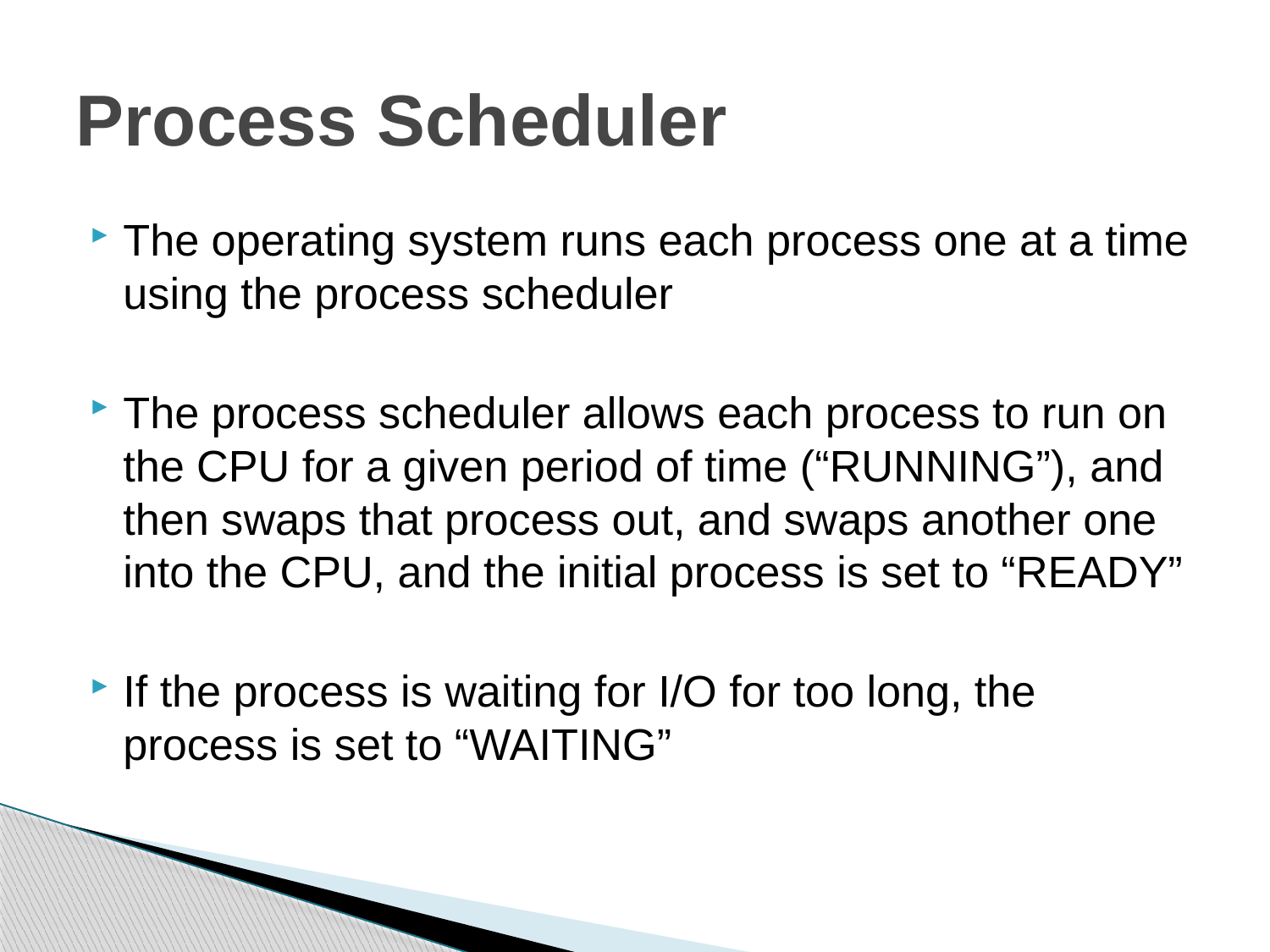

# Process Scheduler
The operating system runs each process one at a time using the process scheduler

The process scheduler allows each process to run on the CPU for a given period of time (“RUNNING”), and then swaps that process out, and swaps another one into the CPU, and the initial process is set to “READY”

If the process is waiting for I/O for too long, the process is set to “WAITING”